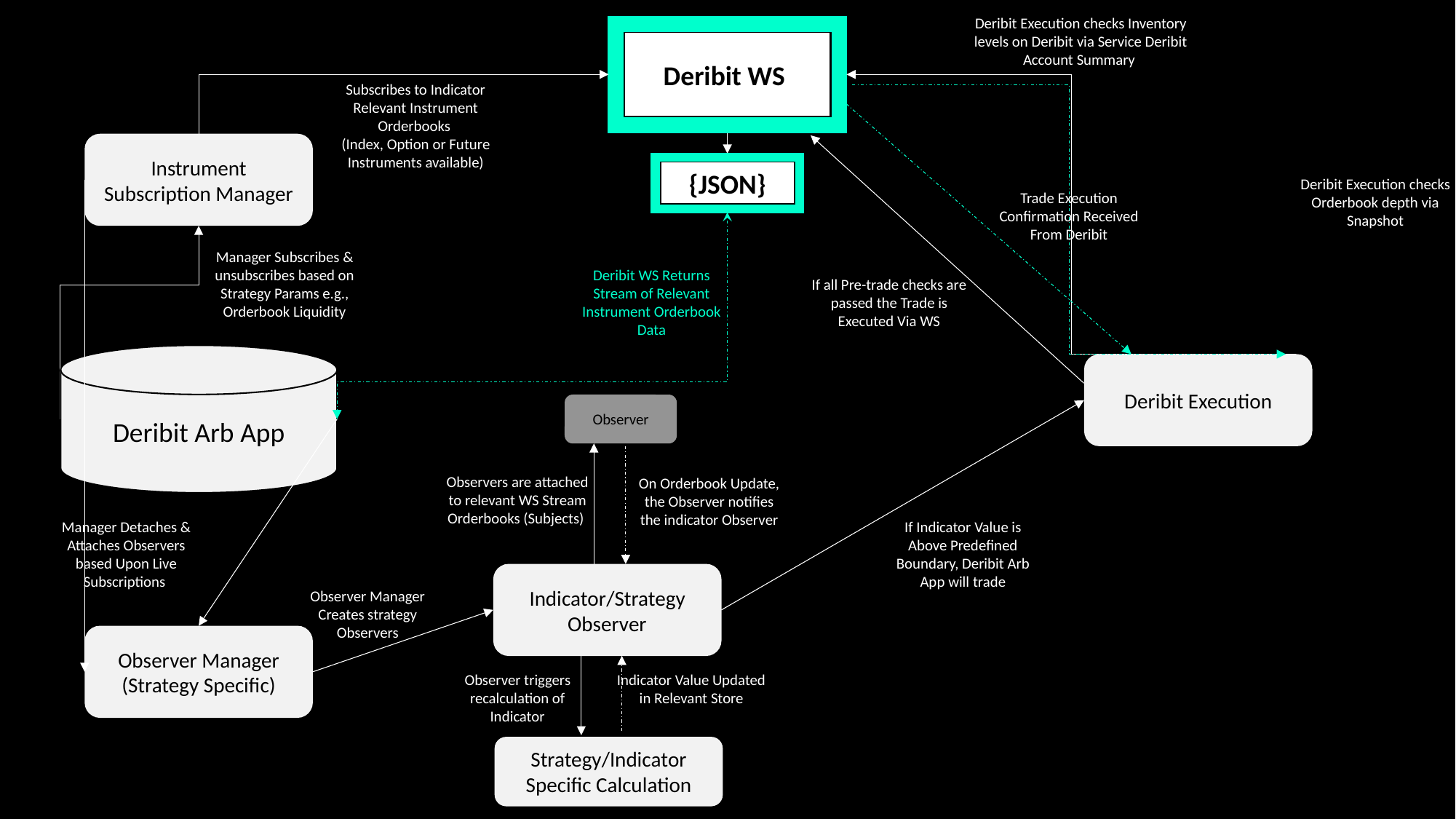

Deribit Execution checks Inventory levels on Deribit via Service Deribit Account Summary

Deribit WS
Subscribes to Indicator Relevant Instrument Orderbooks
(Index, Option or Future Instruments available)
Instrument Subscription Manager

{JSON}
Deribit Execution checks Orderbook depth via Snapshot
Trade Execution Confirmation Received From Deribit
Manager Subscribes & unsubscribes based on Strategy Params e.g., Orderbook Liquidity
Deribit WS Returns Stream of Relevant Instrument Orderbook Data
If all Pre-trade checks are passed the Trade is Executed Via WS
Deribit Arb App
Deribit Execution
Observer
Observers are attached to relevant WS Stream Orderbooks (Subjects)
On Orderbook Update, the Observer notifies the indicator Observer
Manager Detaches & Attaches Observers based Upon Live Subscriptions
If Indicator Value is Above Predefined Boundary, Deribit Arb App will trade
Indicator/Strategy Observer
Observer Manager Creates strategy Observers
Observer Manager (Strategy Specific)
Observer triggers recalculation of Indicator
Indicator Value Updated in Relevant Store
Strategy/Indicator Specific Calculation